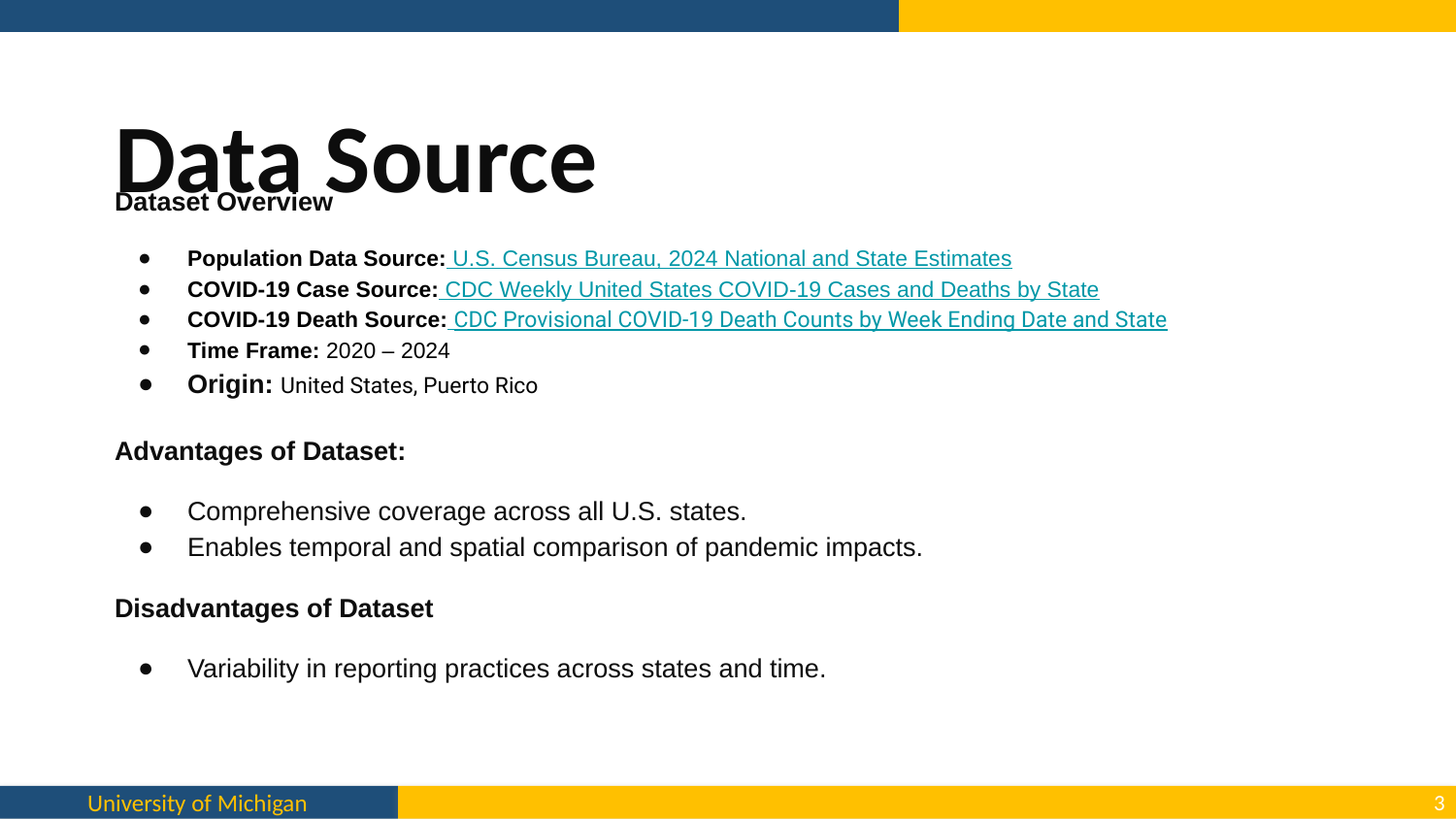

Data Source
Dataset Overview
Population Data Source: U.S. Census Bureau, 2024 National and State Estimates
COVID-19 Case Source: CDC Weekly United States COVID-19 Cases and Deaths by State
COVID-19 Death Source: CDC Provisional COVID-19 Death Counts by Week Ending Date and State
Time Frame: 2020 – 2024
Origin: United States, Puerto Rico
Advantages of Dataset:
Comprehensive coverage across all U.S. states.
Enables temporal and spatial comparison of pandemic impacts.
Disadvantages of Dataset
Variability in reporting practices across states and time.

3